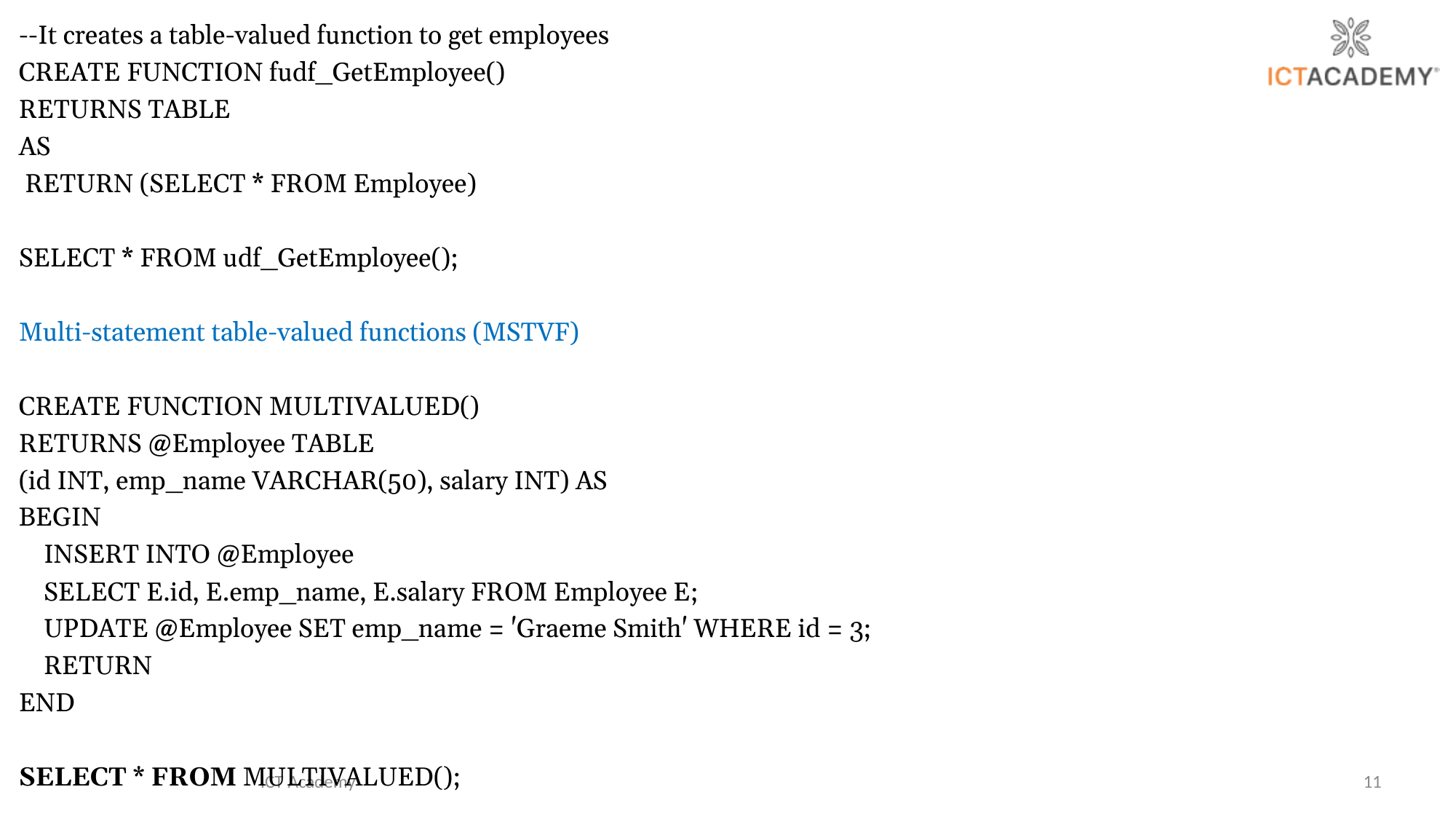

--It creates a table-valued function to get employees
CREATE FUNCTION fudf_GetEmployee()
RETURNS TABLE
AS
 RETURN (SELECT * FROM Employee)

SELECT * FROM udf_GetEmployee();

Multi-statement table-valued functions (MSTVF)

CREATE FUNCTION MULTIVALUED()
RETURNS @Employee TABLE
(id INT, emp_name VARCHAR(50), salary INT) AS
BEGIN
    INSERT INTO @Employee
    SELECT E.id, E.emp_name, E.salary FROM Employee E;
    UPDATE @Employee SET emp_name = 'Graeme Smith' WHERE id = 3;
    RETURN
END

SELECT * FROM MULTIVALUED();
ICT Academy
11